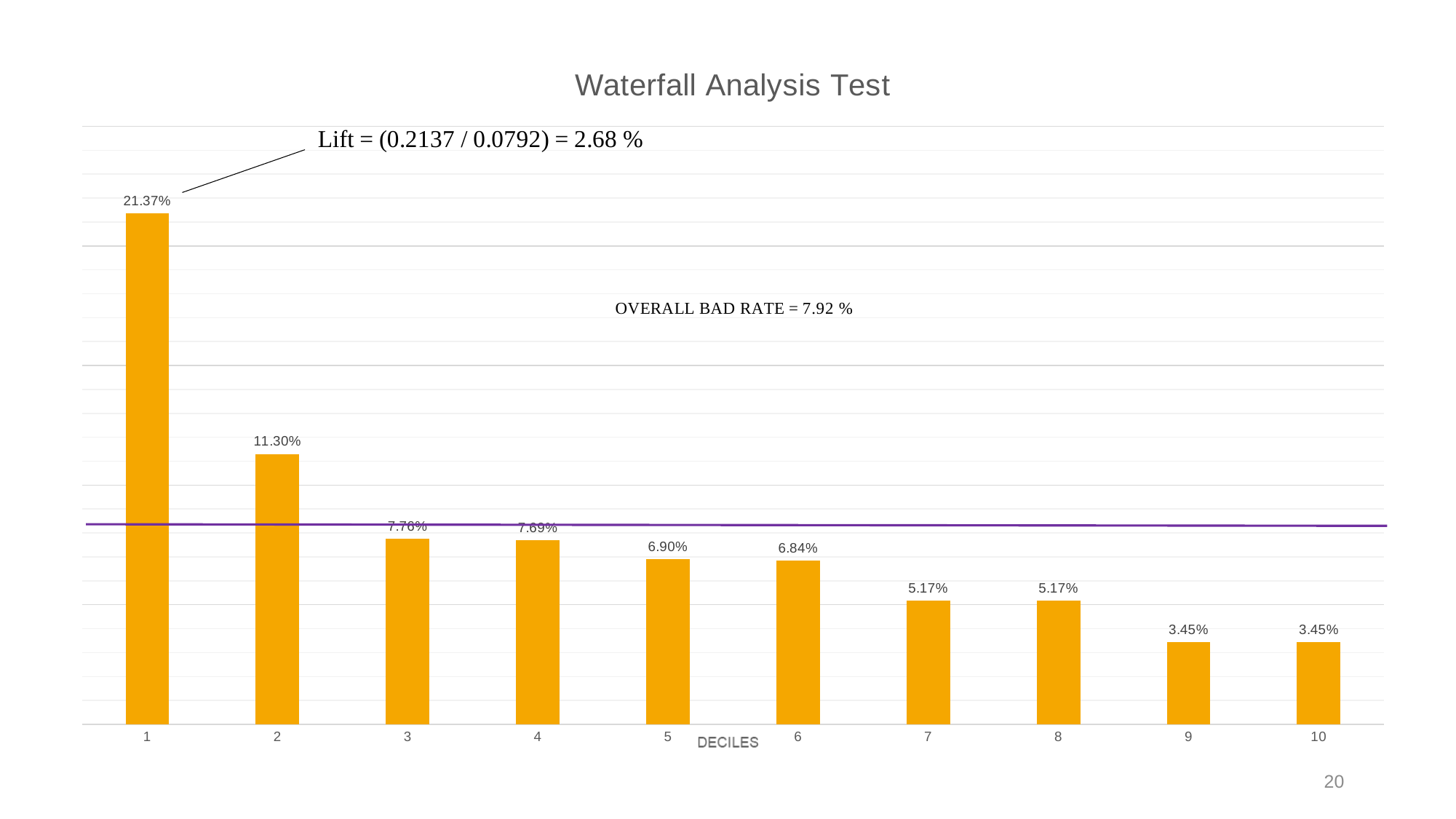

### Chart: Waterfall Analysis Test

| Category | Bad rate |
|---|---|
20